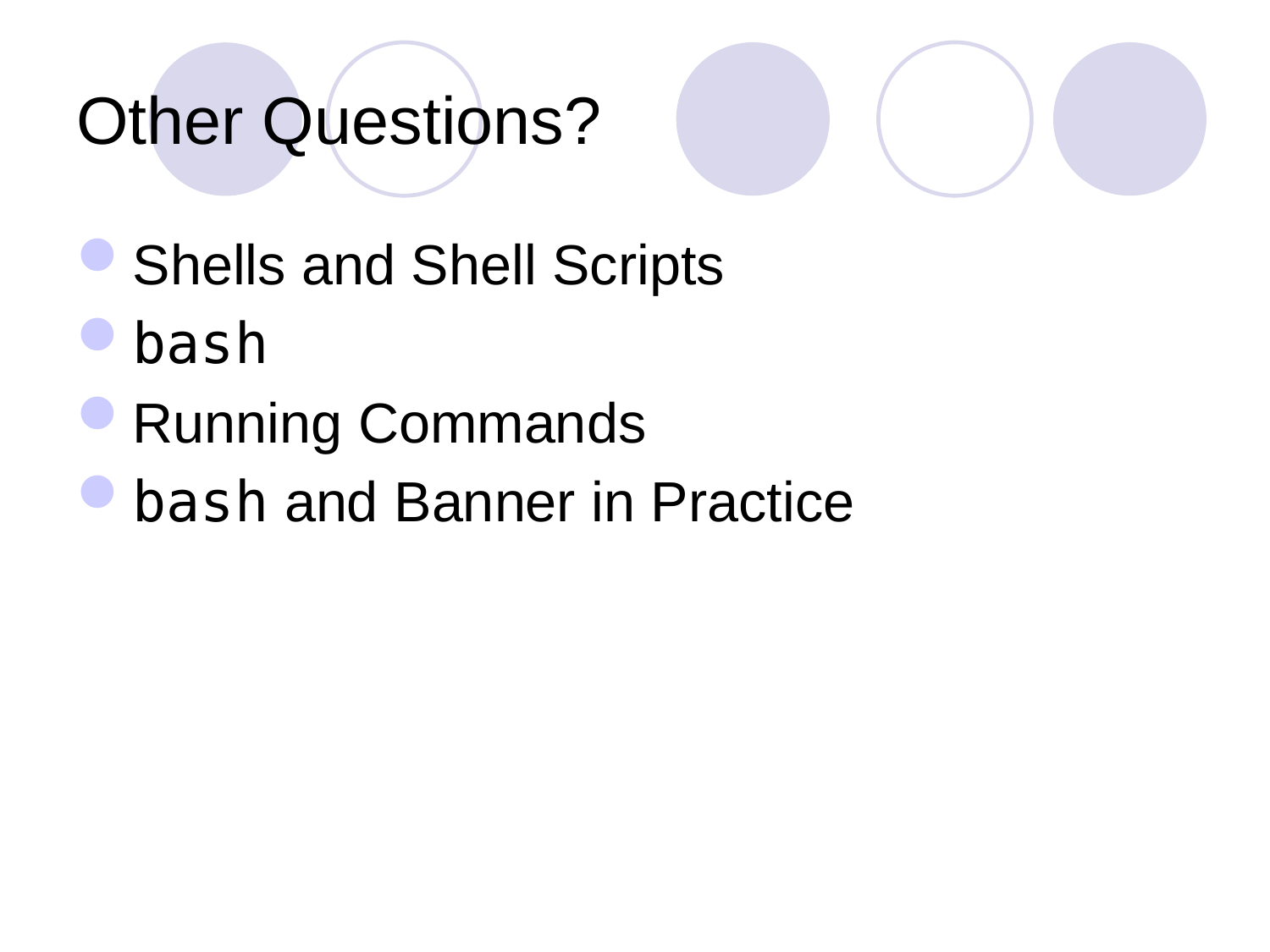

# Other Questions?
Shells and Shell Scripts
bash
Running Commands
bash and Banner in Practice